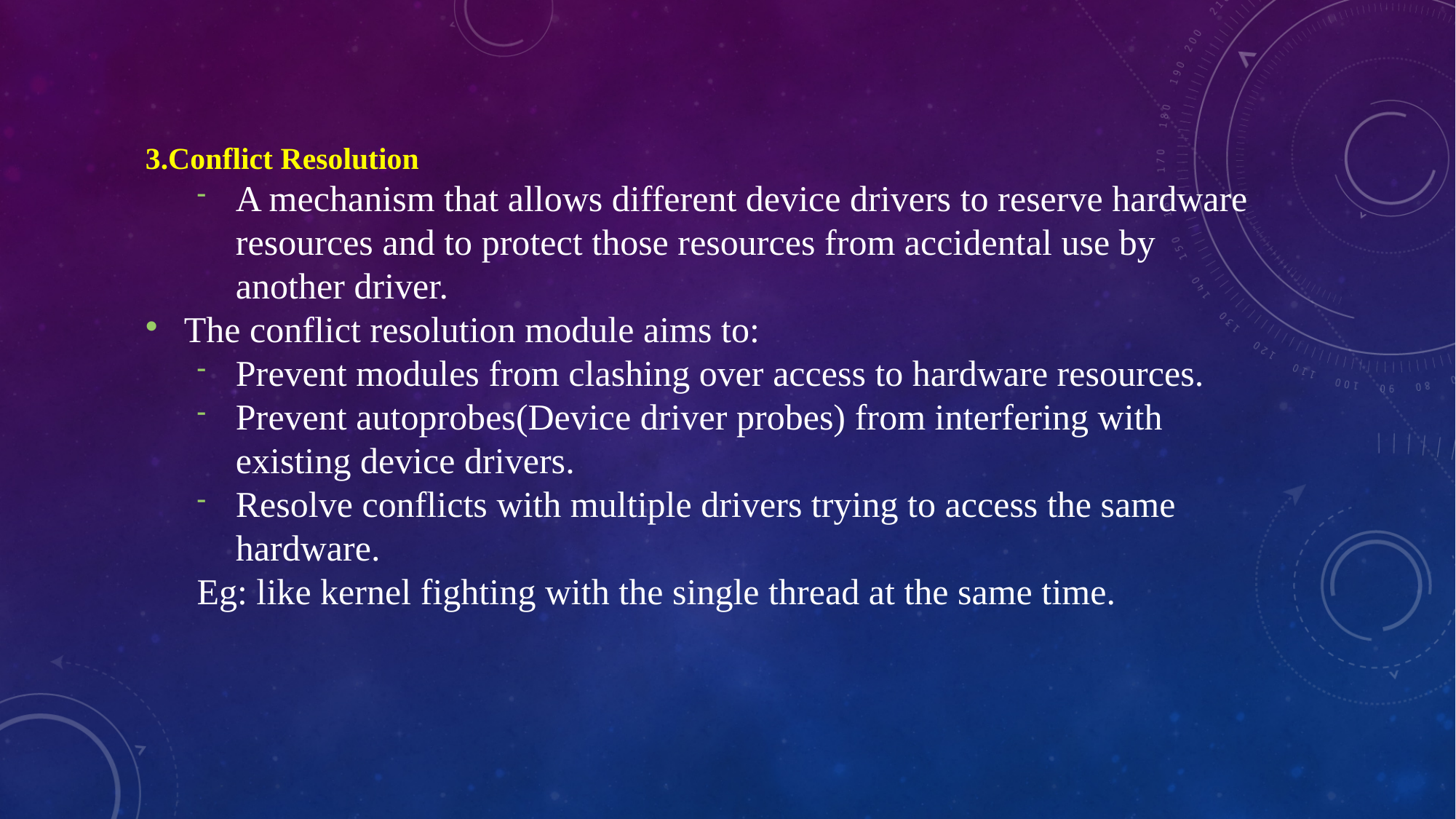

3.Conflict Resolution
A mechanism that allows different device drivers to reserve hardware resources and to protect those resources from accidental use by another driver.
The conflict resolution module aims to:
Prevent modules from clashing over access to hardware resources.
Prevent autoprobes(Device driver probes) from interfering with existing device drivers.
Resolve conflicts with multiple drivers trying to access the same hardware.
Eg: like kernel fighting with the single thread at the same time.